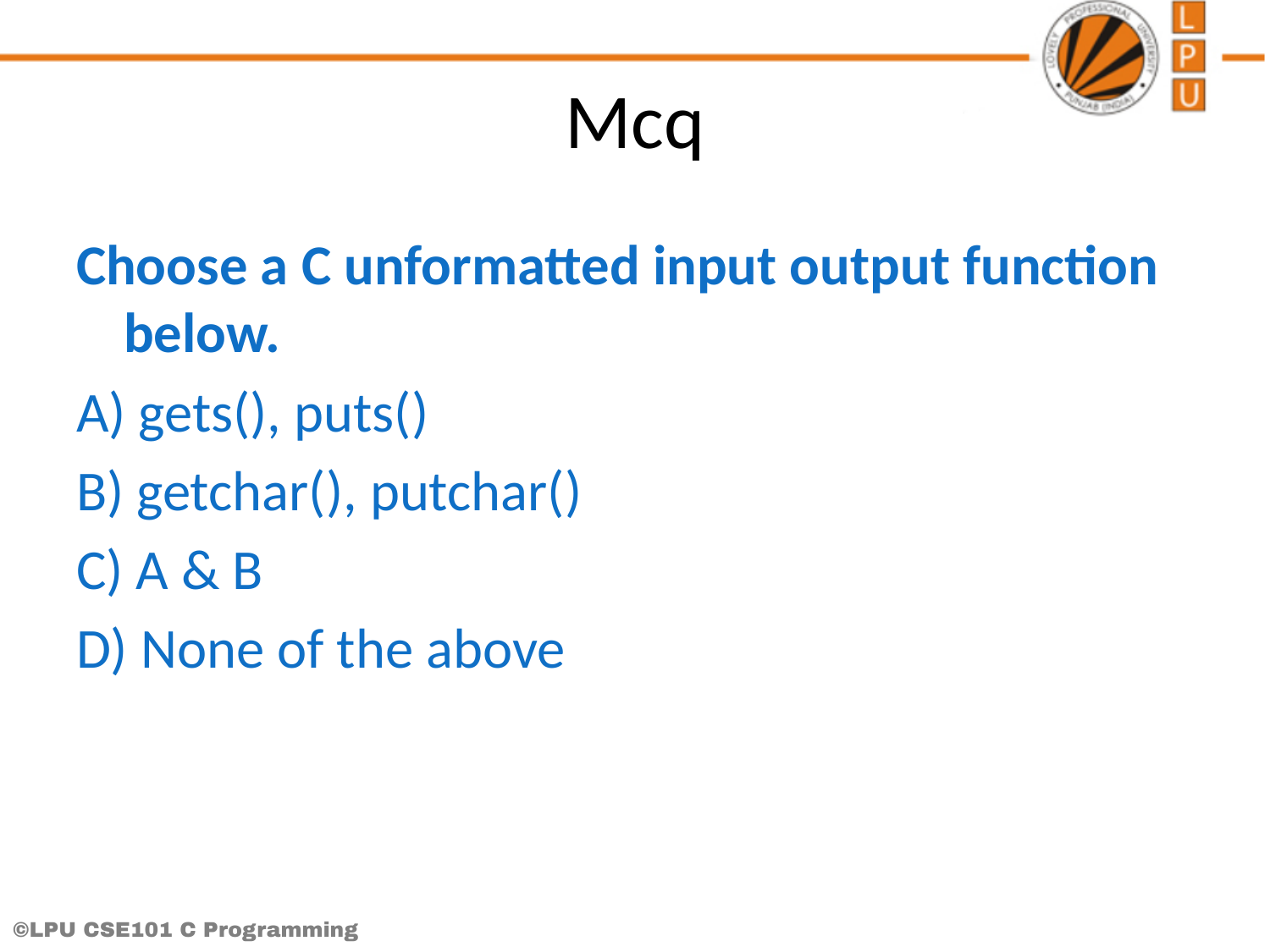

# Mcq
Choose a C unformatted input output function below.
A) gets(), puts()
B) getchar(), putchar()
C) A & B
D) None of the above